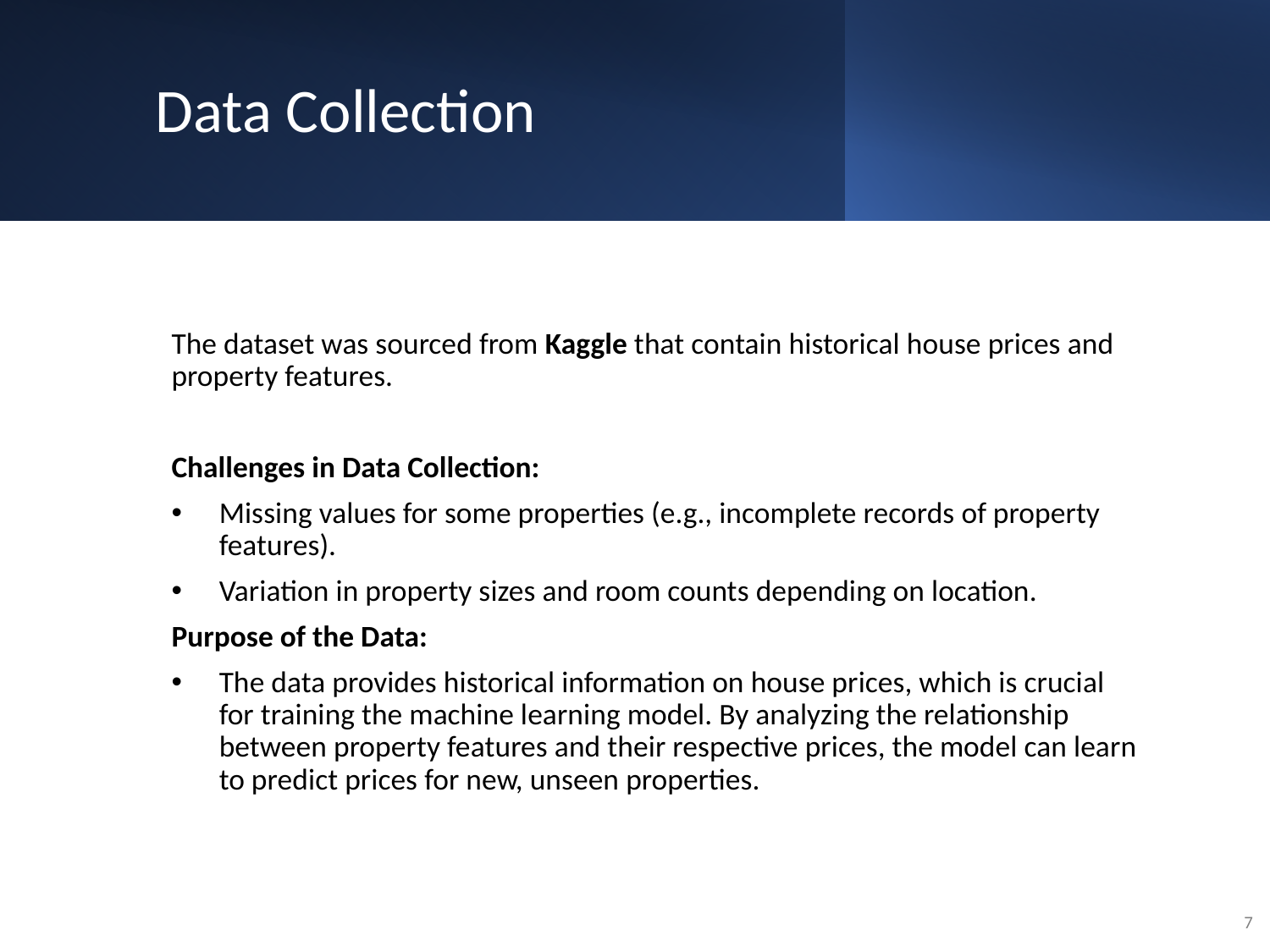

# Data Collection
The dataset was sourced from Kaggle that contain historical house prices and property features.

Challenges in Data Collection:
Missing values for some properties (e.g., incomplete records of property features).
Variation in property sizes and room counts depending on location.
Purpose of the Data:
The data provides historical information on house prices, which is crucial for training the machine learning model. By analyzing the relationship between property features and their respective prices, the model can learn to predict prices for new, unseen properties.

7